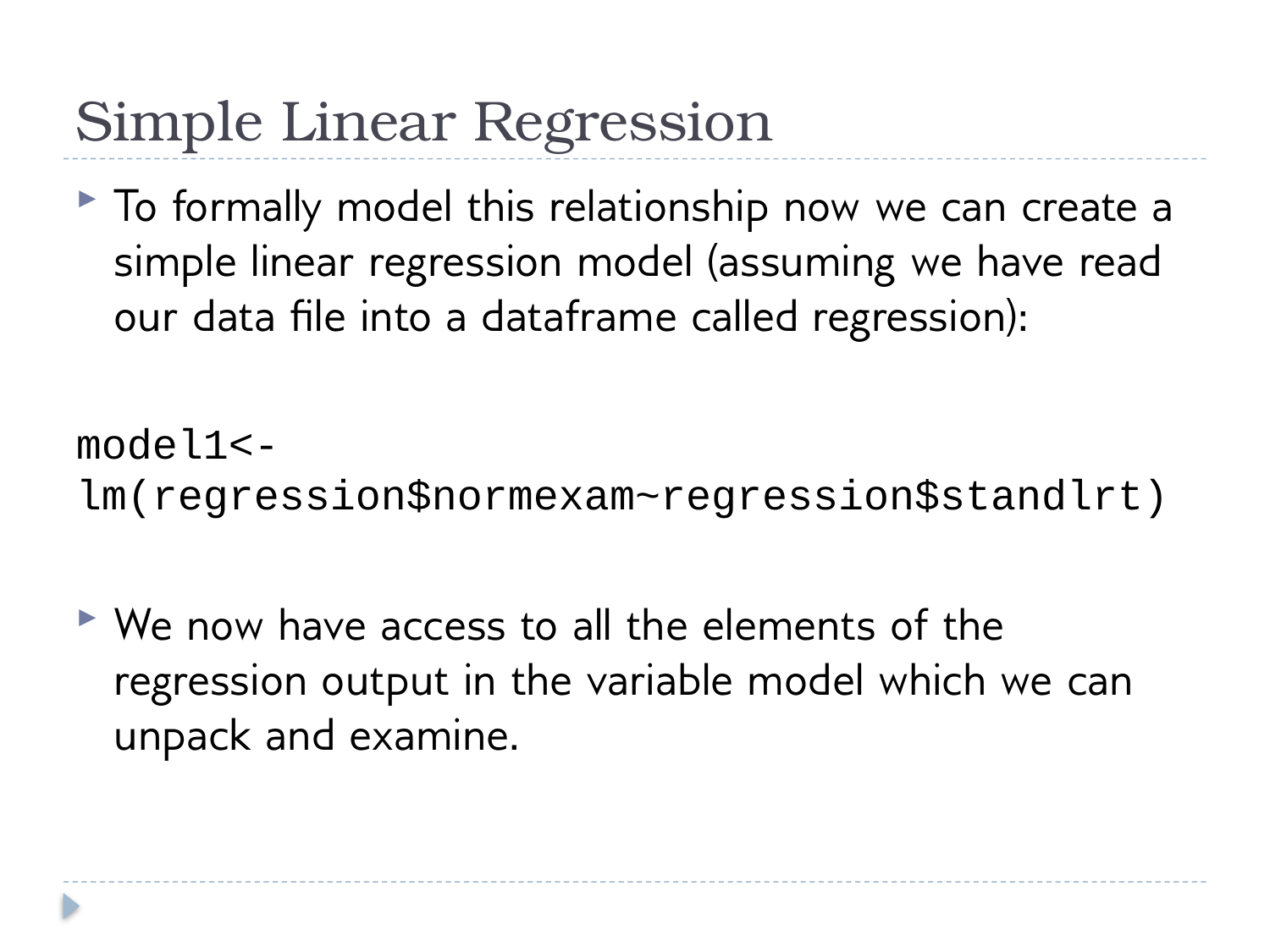

# Simple Linear Regression
To formally model this relationship now we can create a simple linear regression model (assuming we have read our data file into a dataframe called regression):

model1<-lm(regression$normexam~regression$standlrt)

We now have access to all the elements of the regression output in the variable model which we can unpack and examine.